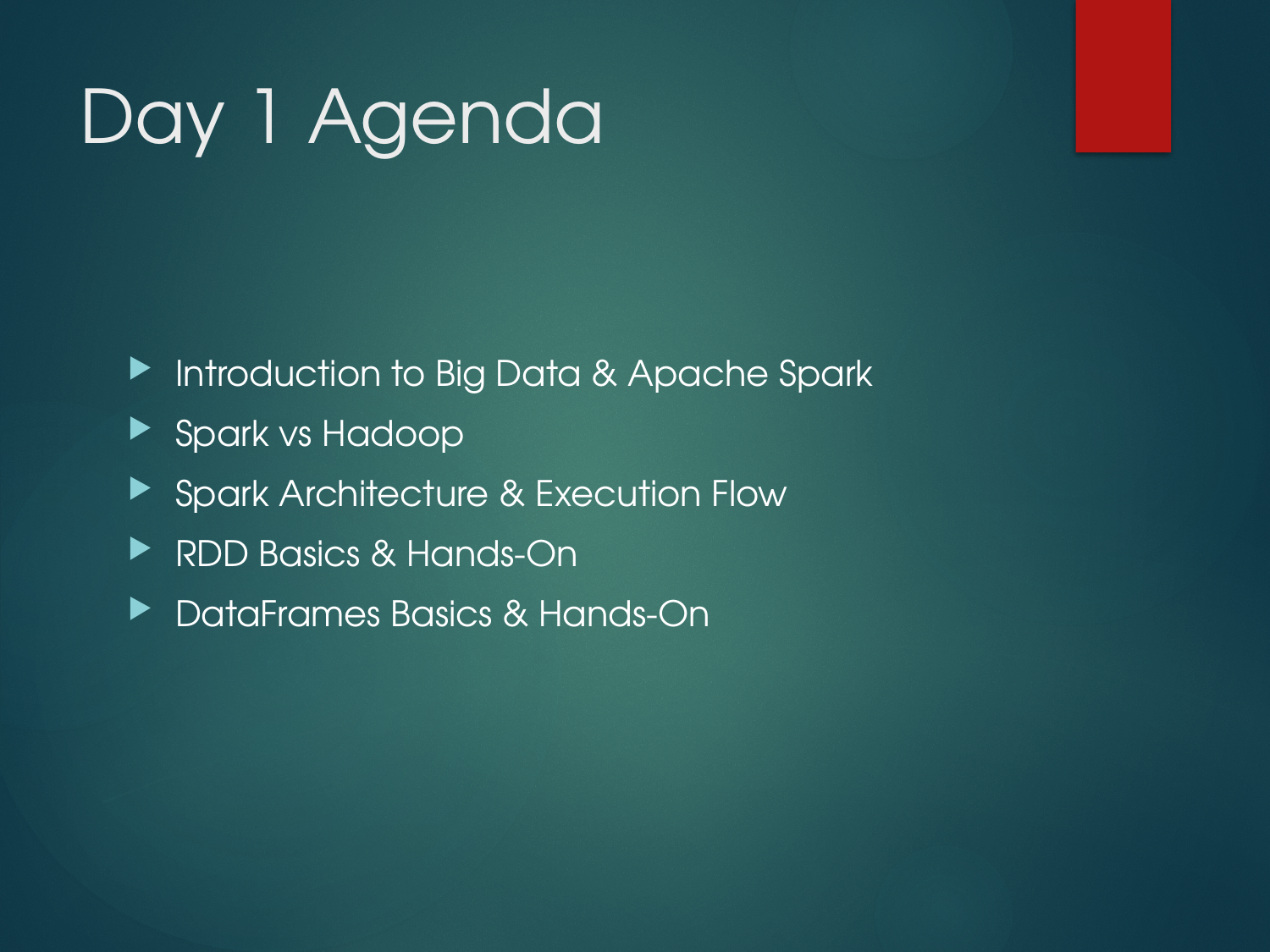

# Day 1 Agenda

Introduction to Big Data & Apache Spark
Spark vs Hadoop
Spark Architecture & Execution Flow
RDD Basics & Hands-On
DataFrames Basics & Hands-On